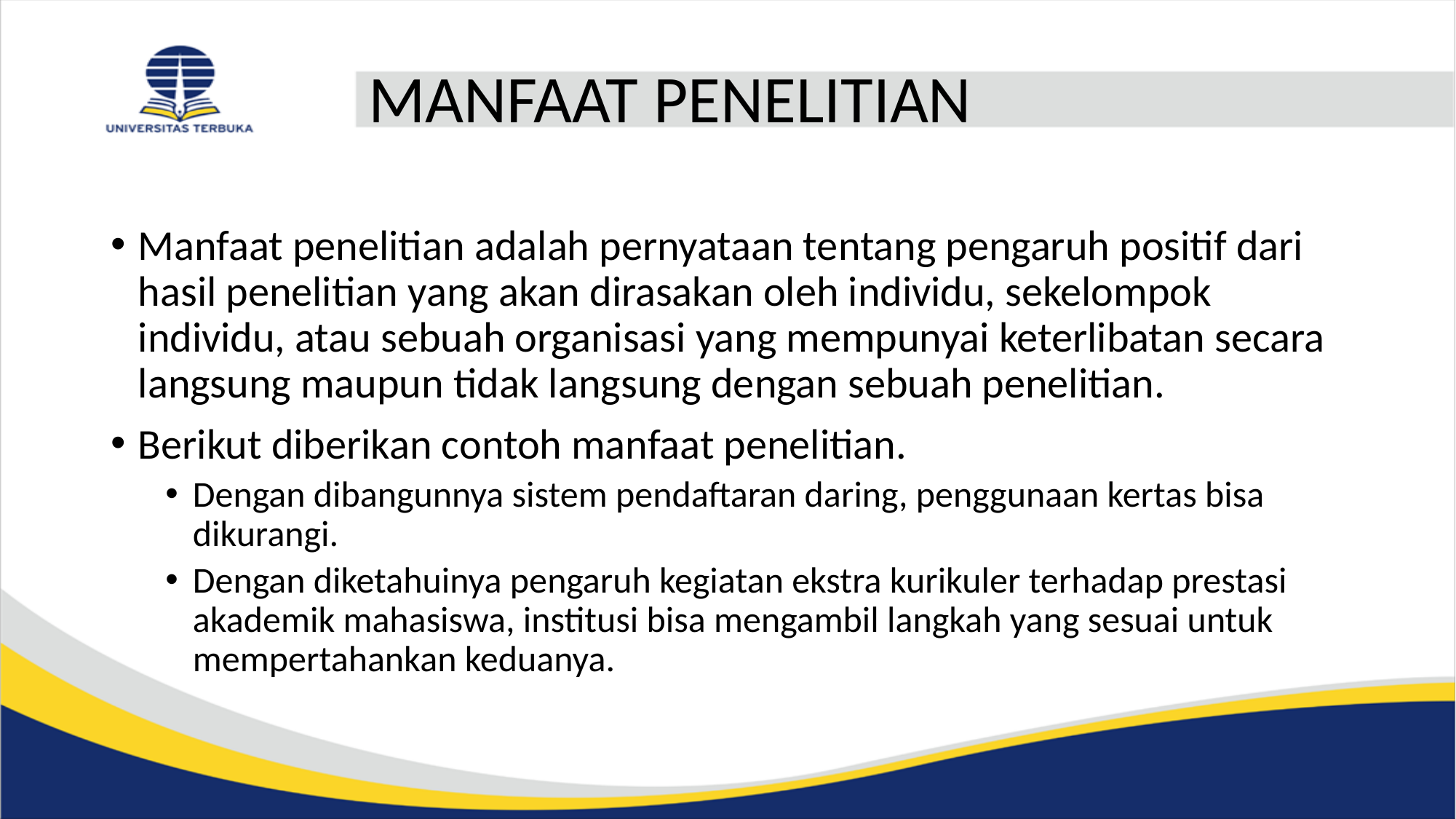

# MANFAAT PENELITIAN

Manfaat penelitian adalah pernyataan tentang pengaruh positif dari hasil penelitian yang akan dirasakan oleh individu, sekelompok individu, atau sebuah organisasi yang mempunyai keterlibatan secara langsung maupun tidak langsung dengan sebuah penelitian.
Berikut diberikan contoh manfaat penelitian.
Dengan dibangunnya sistem pendaftaran daring, penggunaan kertas bisa dikurangi.
Dengan diketahuinya pengaruh kegiatan ekstra kurikuler terhadap prestasi akademik mahasiswa, institusi bisa mengambil langkah yang sesuai untuk mempertahankan keduanya.